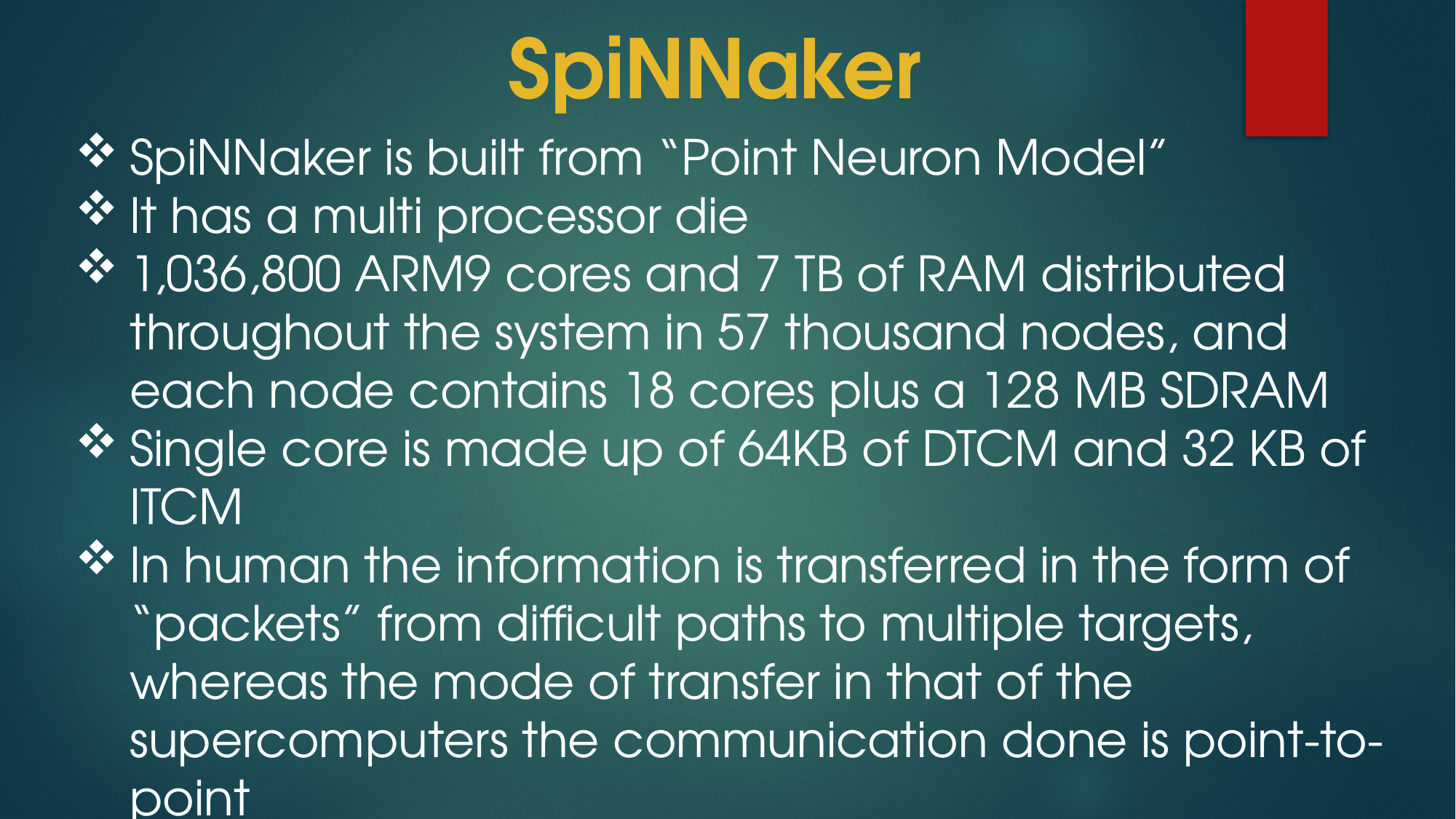

SpiNNaker
SpiNNaker is built from “Point Neuron Model”
It has a multi processor die
1,036,800 ARM9 cores and 7 TB of RAM distributed throughout the system in 57 thousand nodes, and each node contains 18 cores plus a 128 MB SDRAM
Single core is made up of 64KB of DTCM and 32 KB of ITCM
In human the information is transferred in the form of “packets” from difficult paths to multiple targets, whereas the mode of transfer in that of the supercomputers the communication done is point-to-point